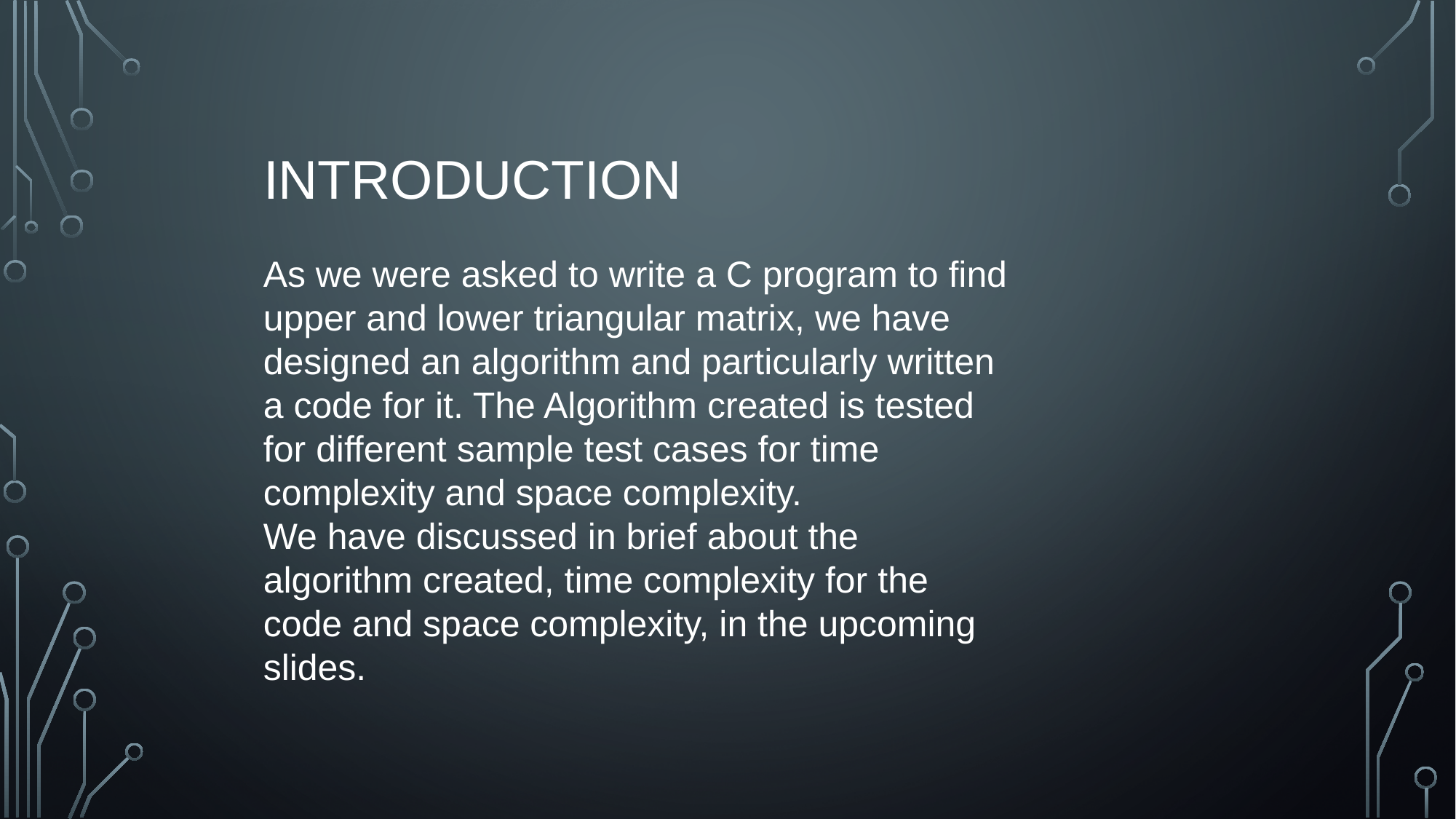

# INTRODUCTION
As we were asked to write a C program to find upper and lower triangular matrix, we have designed an algorithm and particularly written a code for it. The Algorithm created is tested for different sample test cases for time complexity and space complexity.
We have discussed in brief about the algorithm created, time complexity for the code and space complexity, in the upcoming slides.